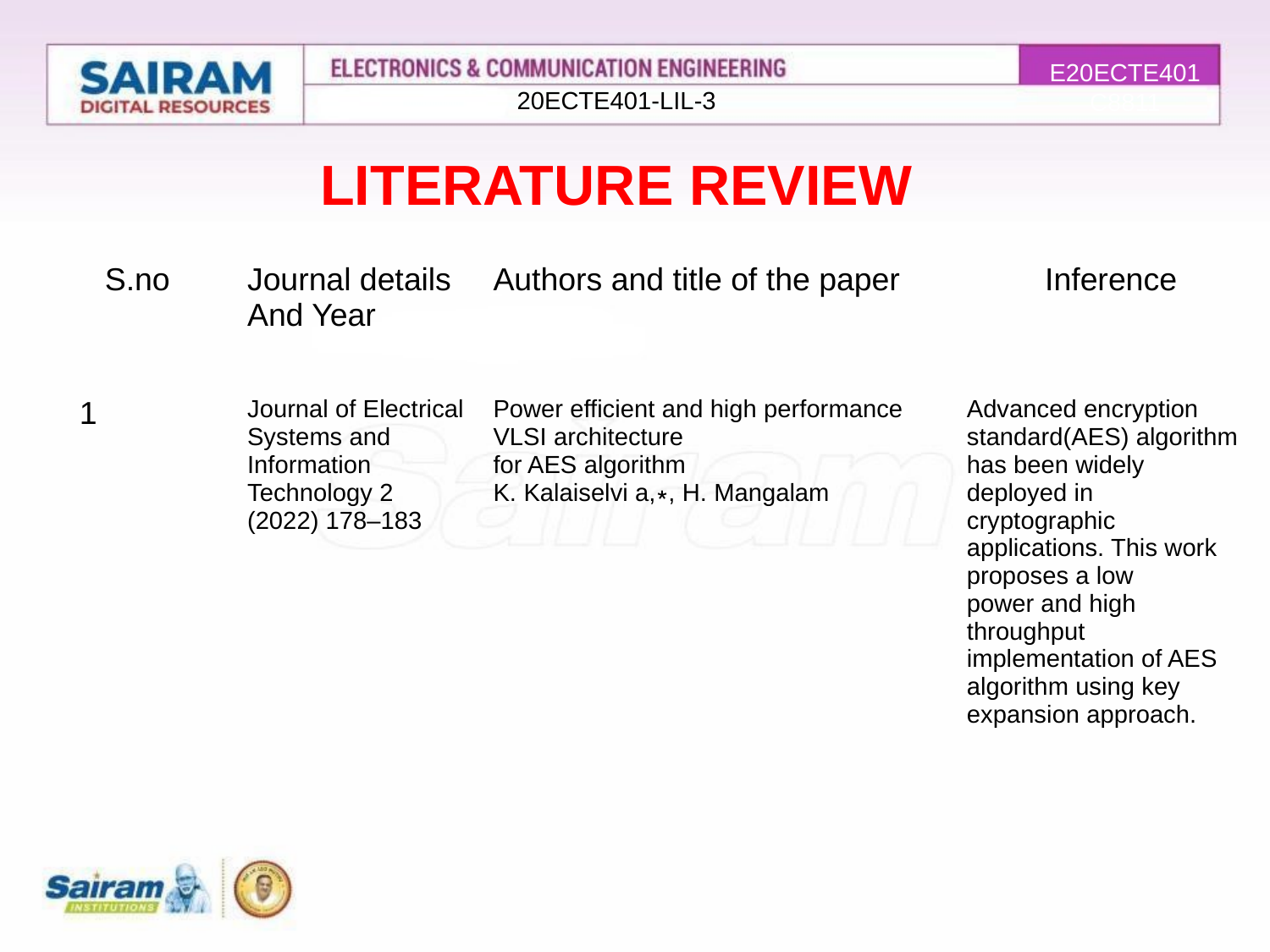

E20ECTE401
C8811
20ECTE401-LIL-3
LITERATURE REVIEW

| S.no | Journal details And Year | Authors and title of the paper | Inference |
| --- | --- | --- | --- |
| 1 | Journal of Electrical Systems and Information Technology 2 (2022) 178–183 | Power efficient and high performance VLSI architecture for AES algorithm K. Kalaiselvi a,∗, H. Mangalam | Advanced encryption standard(AES) algorithm has been widely deployed in cryptographic applications. This work proposes a low power and high throughput implementation of AES algorithm using key expansion approach. |
2